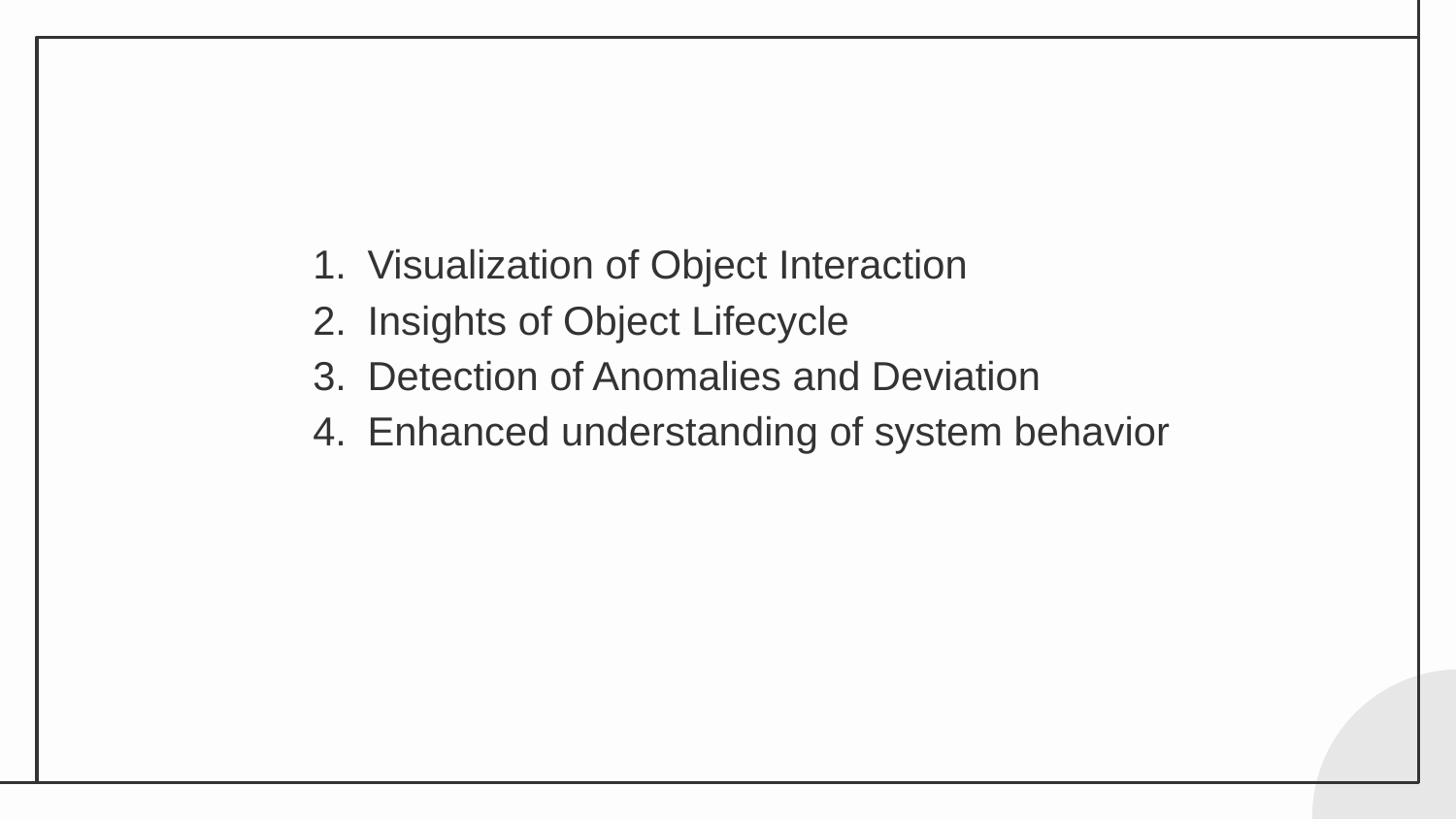

Visualization of Object Interaction
Insights of Object Lifecycle
Detection of Anomalies and Deviation
Enhanced understanding of system behavior